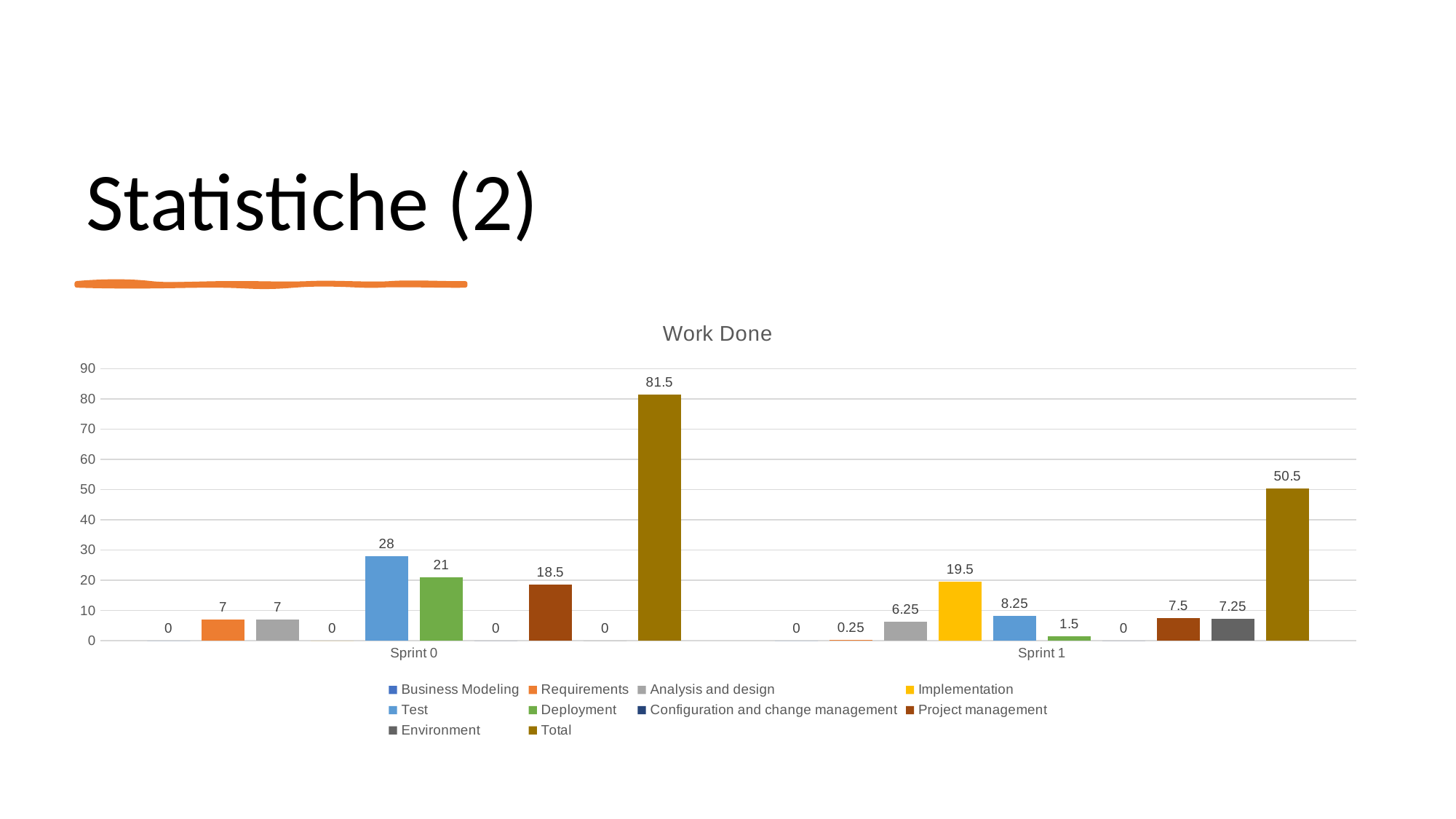

# Statistiche (2)

### Chart: Work Done

| Category | Business Modeling | Requirements | Analysis and design​ | Implementation | Test | Deployment | Configuration and change management​ | Project management​ | Environment​ | Total |
|---|---|---|---|---|---|---|---|---|---|---|
| Sprint 0 | 0.0 | 7.0 | 7.0 | 0.0 | 28.0 | 21.0 | 0.0 | 18.5 | 0.0 | 81.5 |
| Sprint 1 | 0.0 | 0.25 | 6.25 | 19.5 | 8.25 | 1.5 | 0.0 | 7.5 | 7.25 | 50.5 |